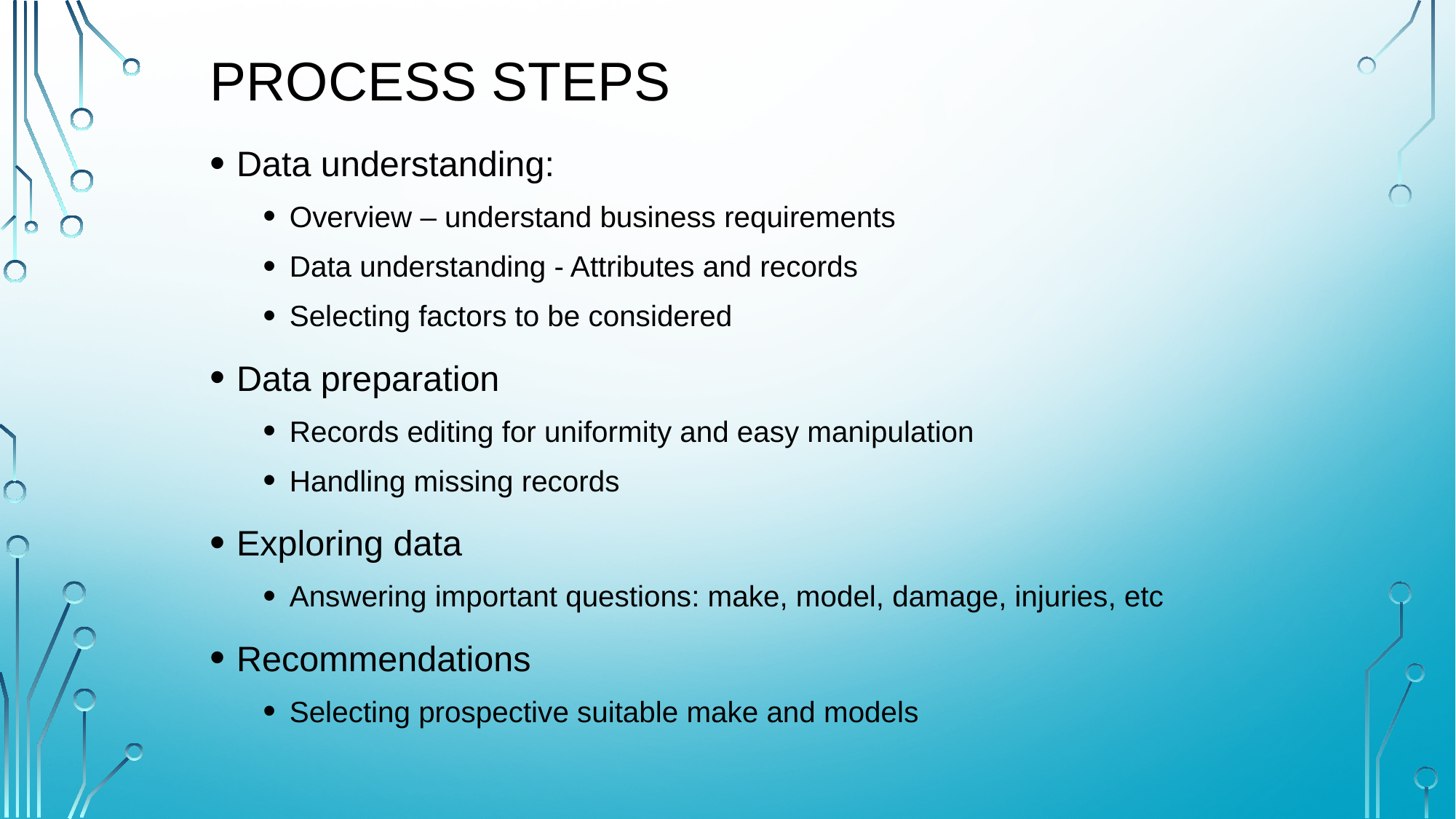

# Process steps
Data understanding:
Overview – understand business requirements
Data understanding - Attributes and records
Selecting factors to be considered
Data preparation
Records editing for uniformity and easy manipulation
Handling missing records
Exploring data
Answering important questions: make, model, damage, injuries, etc
Recommendations
Selecting prospective suitable make and models